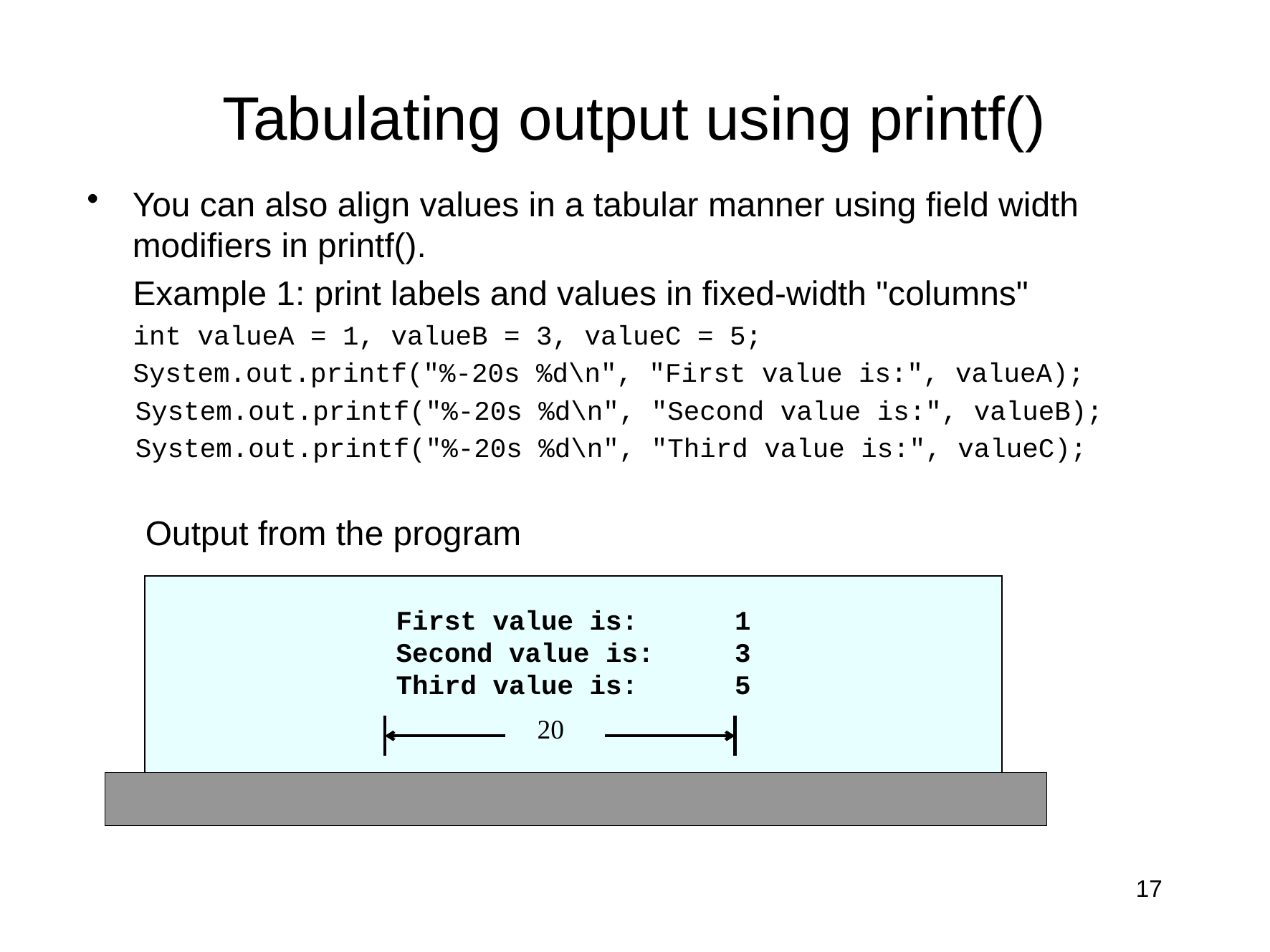

# Tabulating output using printf()
You can also align values in a tabular manner using field width modifiers in printf().
Example 1: print labels and values in fixed-width "columns"
int valueA = 1, valueB = 3, valueC = 5;
System.out.printf("%-20s %d\n", "First value is:", valueA);
	System.out.printf("%-20s %d\n", "Second value is:", valueB);
	System.out.printf("%-20s %d\n", "Third value is:", valueC);

Output from the program
First value is:      1
Second value is:     3
Third value is:      5

20
17